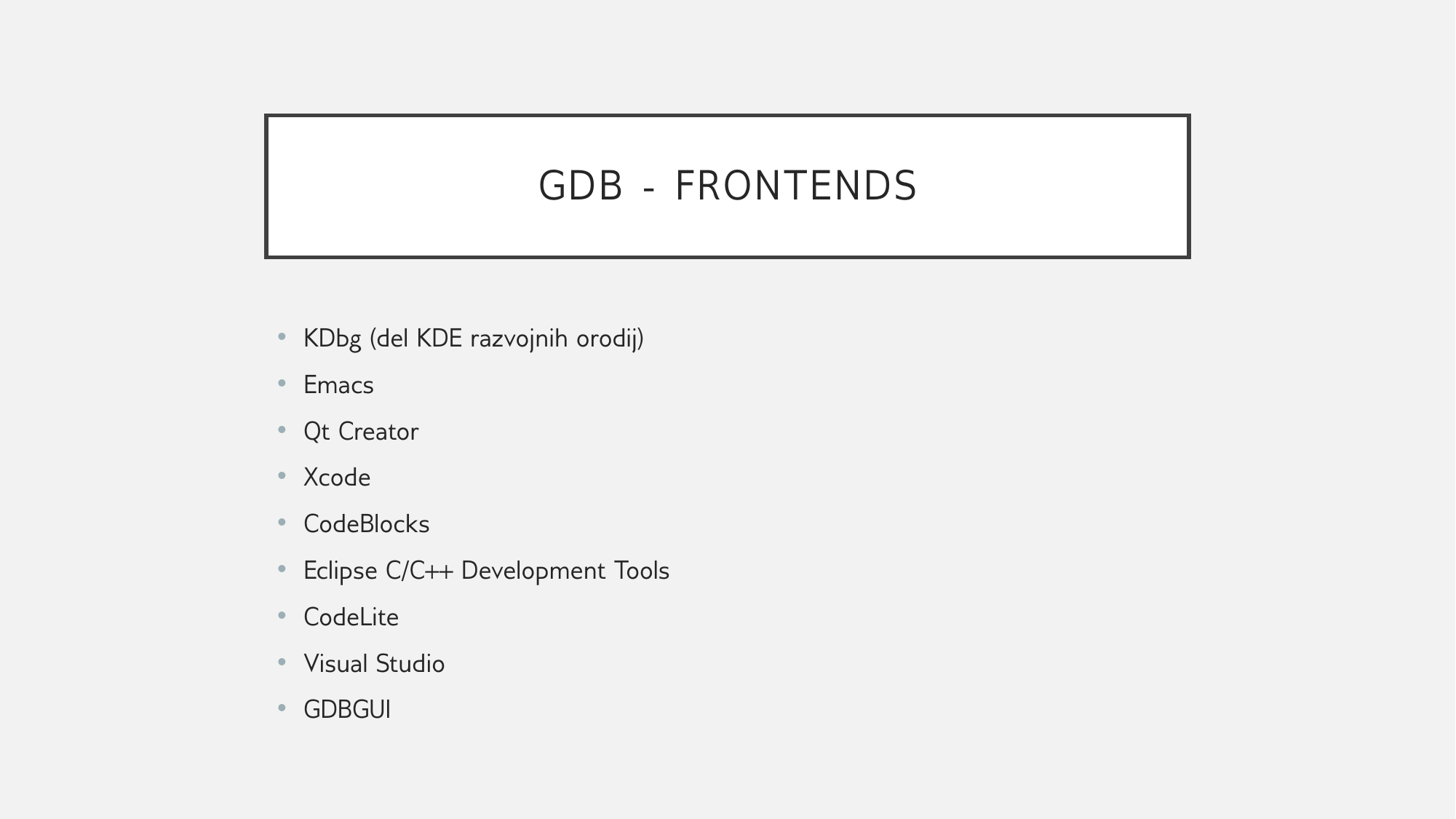

# GDB - Frontends
KDbg (del KDE razvojnih orodij)
Emacs
Qt Creator
Xcode
CodeBlocks
Eclipse C/C++ Development Tools
CodeLite
Visual Studio
GDBGUI